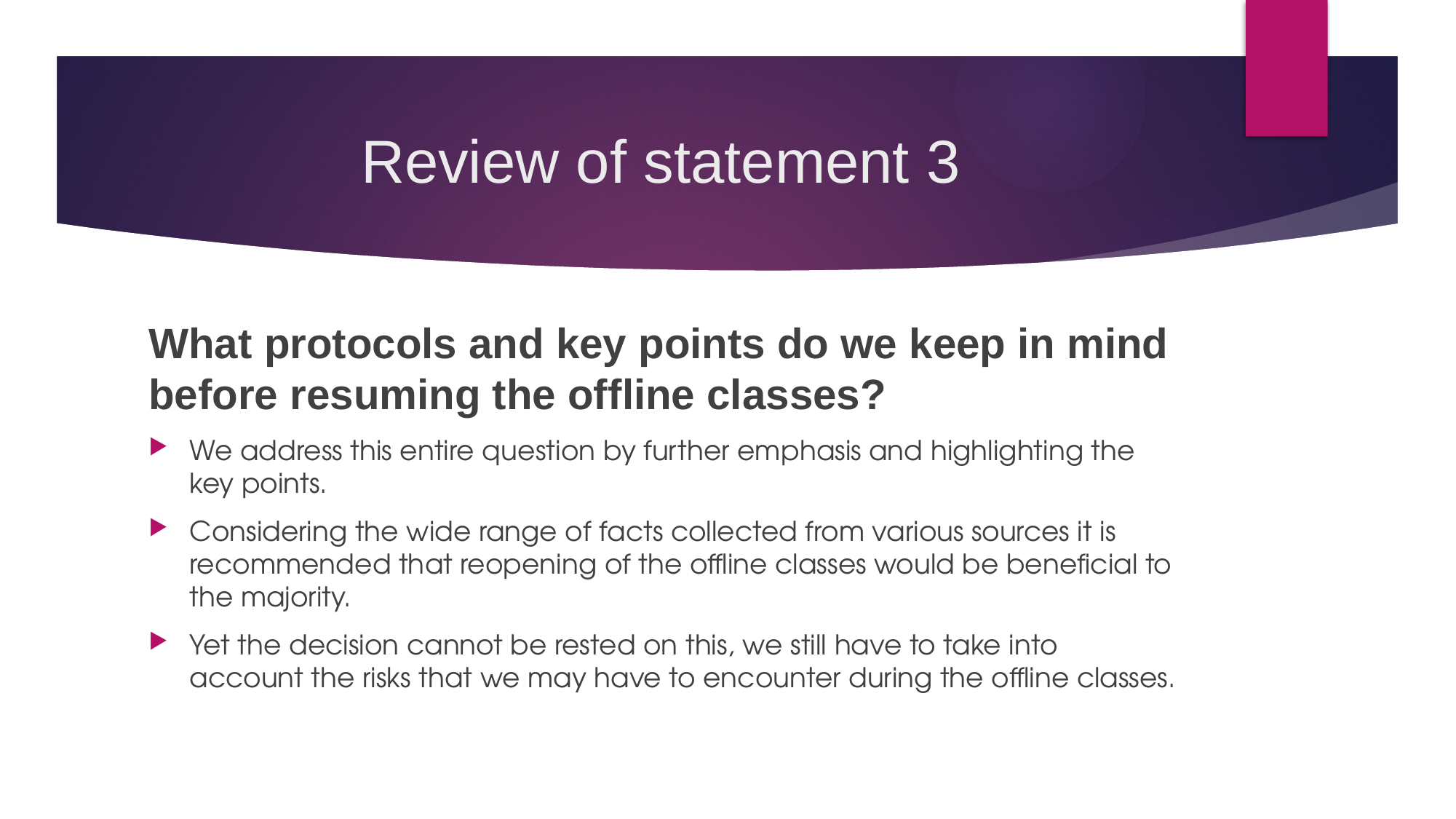

# Review of statement 3
What protocols and key points do we keep in mind before resuming the offline classes?
We address this entire question by further emphasis and highlighting the key points.
Considering the wide range of facts collected from various sources it is recommended that reopening of the offline classes would be beneficial to the majority.
Yet the decision cannot be rested on this, we still have to take into account the risks that we may have to encounter during the offline classes.